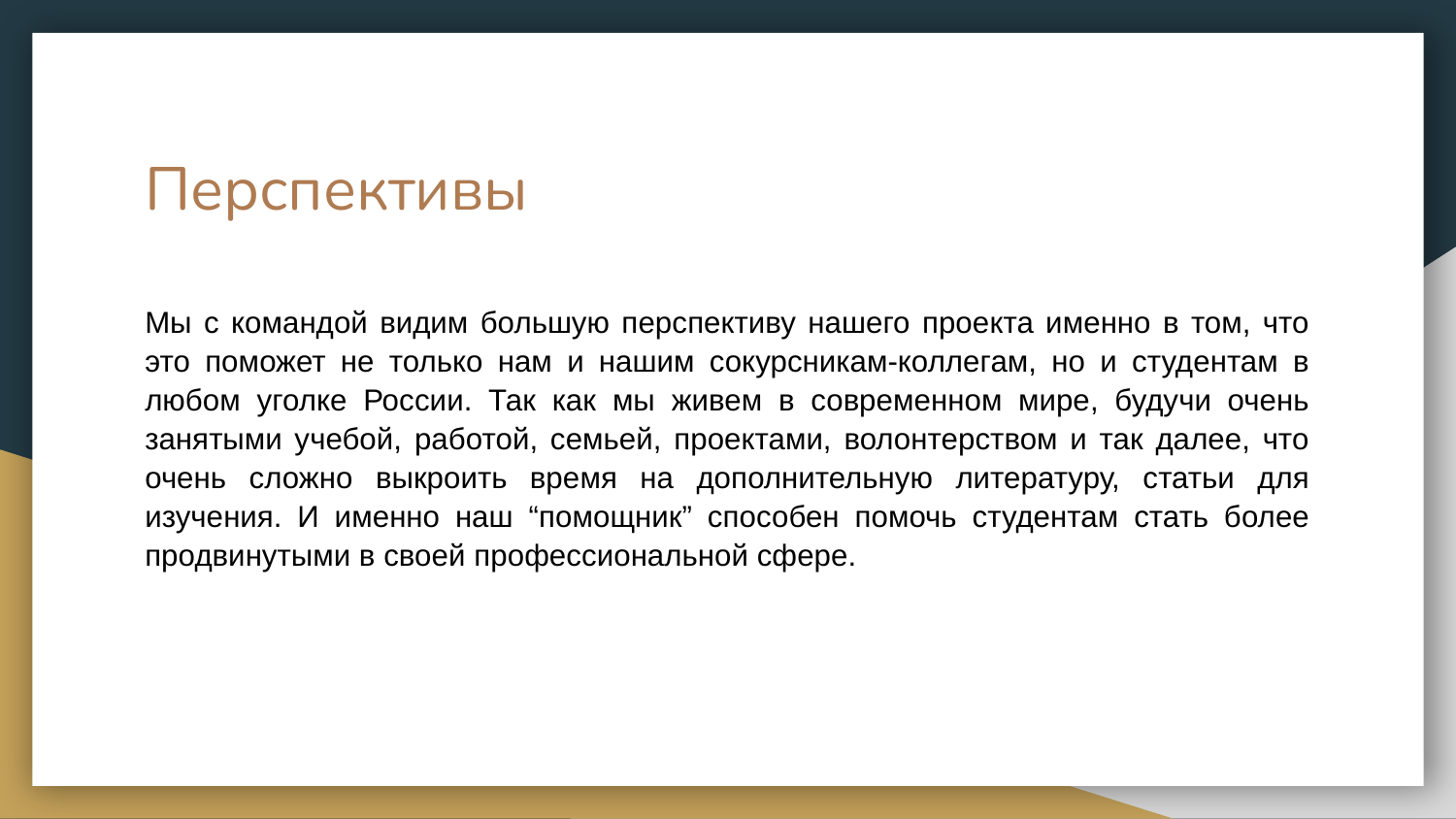

# Перспективы
Мы с командой видим большую перспективу нашего проекта именно в том, что это поможет не только нам и нашим сокурсникам-коллегам, но и студентам в любом уголке России. Так как мы живем в современном мире, будучи очень занятыми учебой, работой, семьей, проектами, волонтерством и так далее, что очень сложно выкроить время на дополнительную литературу, статьи для изучения. И именно наш “помощник” способен помочь студентам стать более продвинутыми в своей профессиональной сфере.